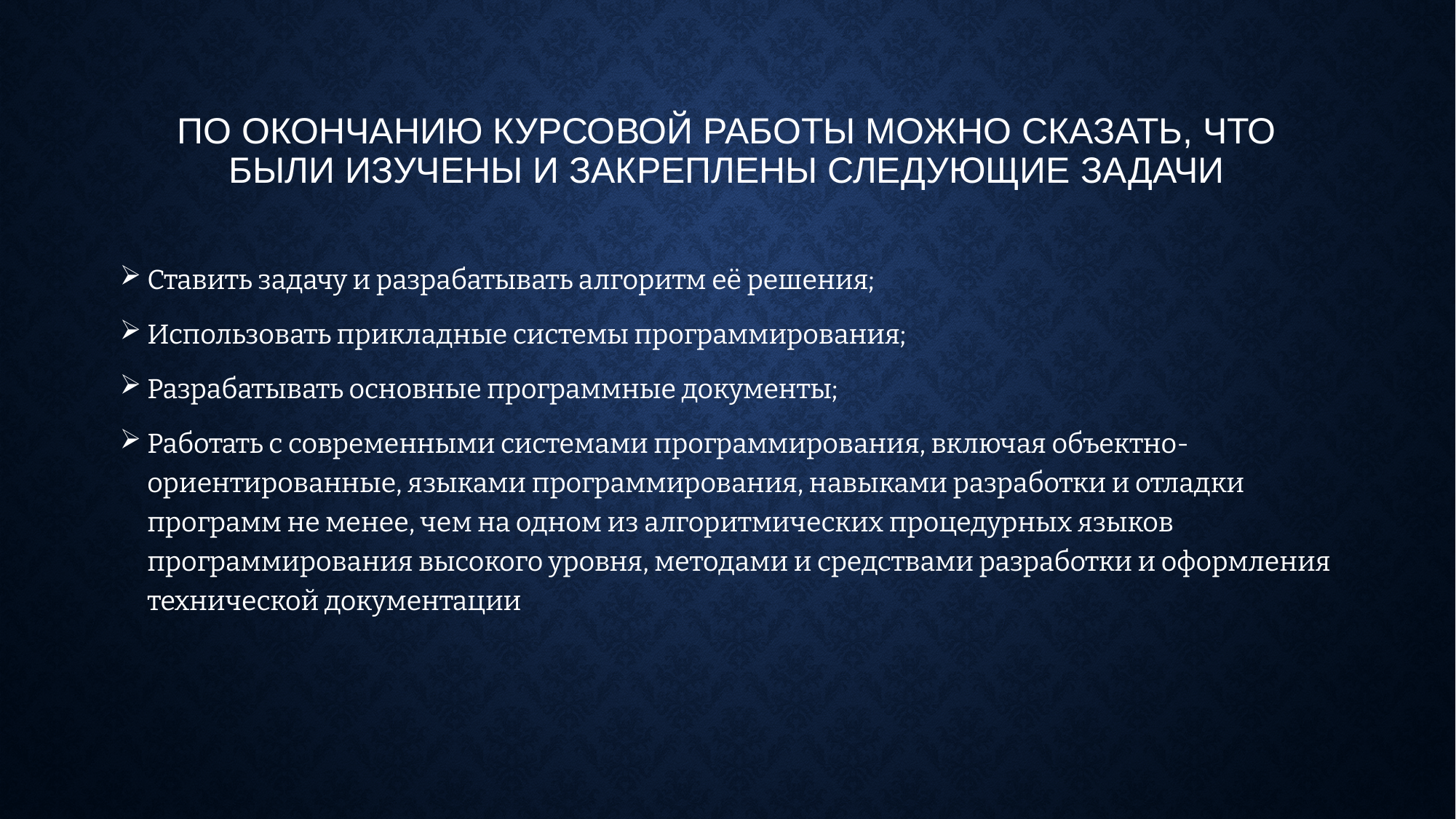

# По окончанию курсовой работы можно сказать, что были изучены и закреплены следующие задачи
Ставить задачу и разрабатывать алгоритм её решения;
Использовать прикладные системы программирования;
Разрабатывать основные программные документы;
Работать с современными системами программирования, включая объектно-ориентированные, языками программирования, навыками разработки и отладки программ не менее, чем на одном из алгоритмических процедурных языков программирования высокого уровня, методами и средствами разработки и оформления технической документации